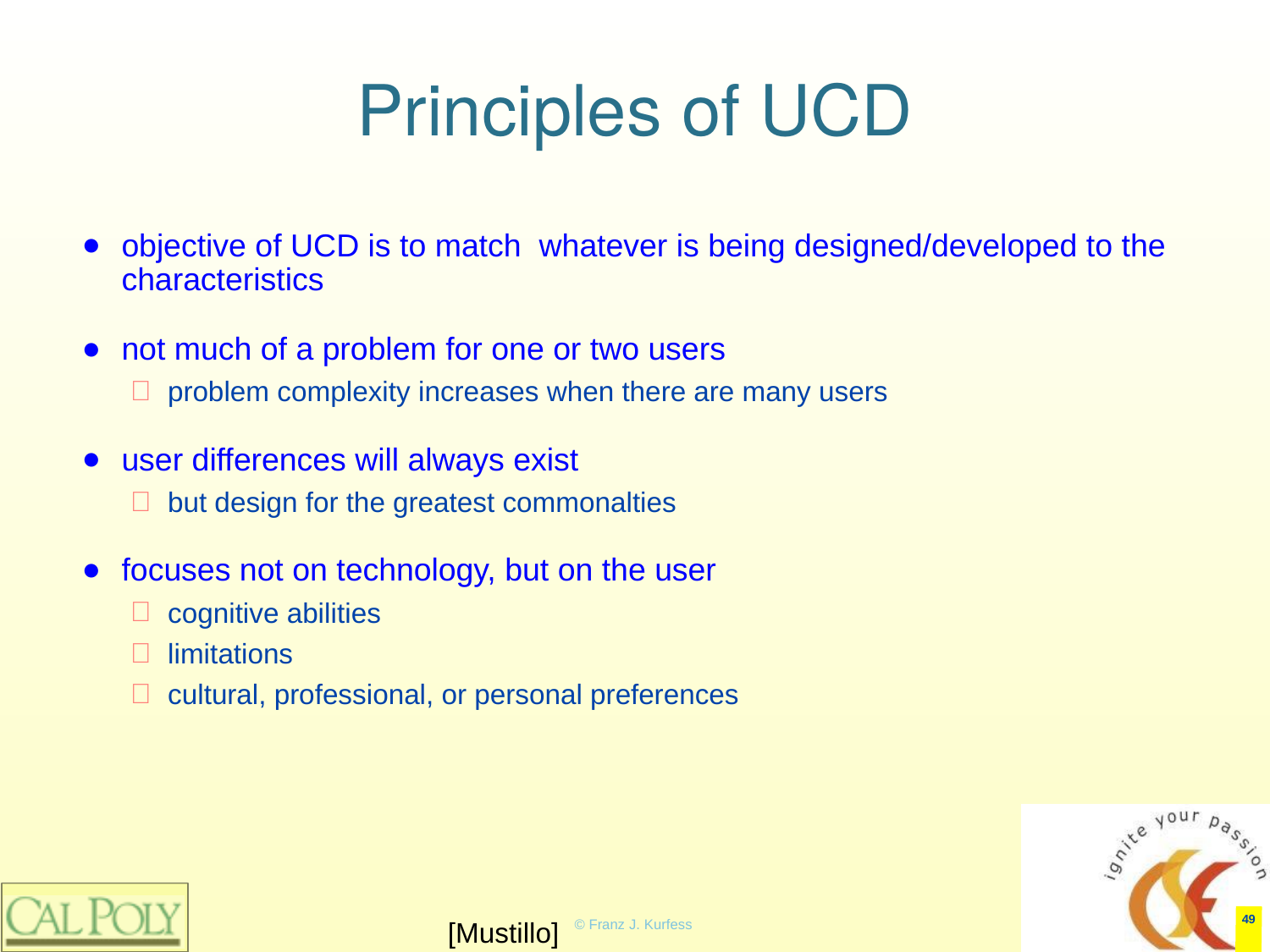

# Principles of UCD
objective of UCD is to match  whatever is being designed/developed to the characteristics
not much of a problem for one or two users
problem complexity increases when there are many users
user differences will always exist
but design for the greatest commonalties
focuses not on technology, but on the user
cognitive abilities
limitations
cultural, professional, or personal preferences
49
[Mustillo]